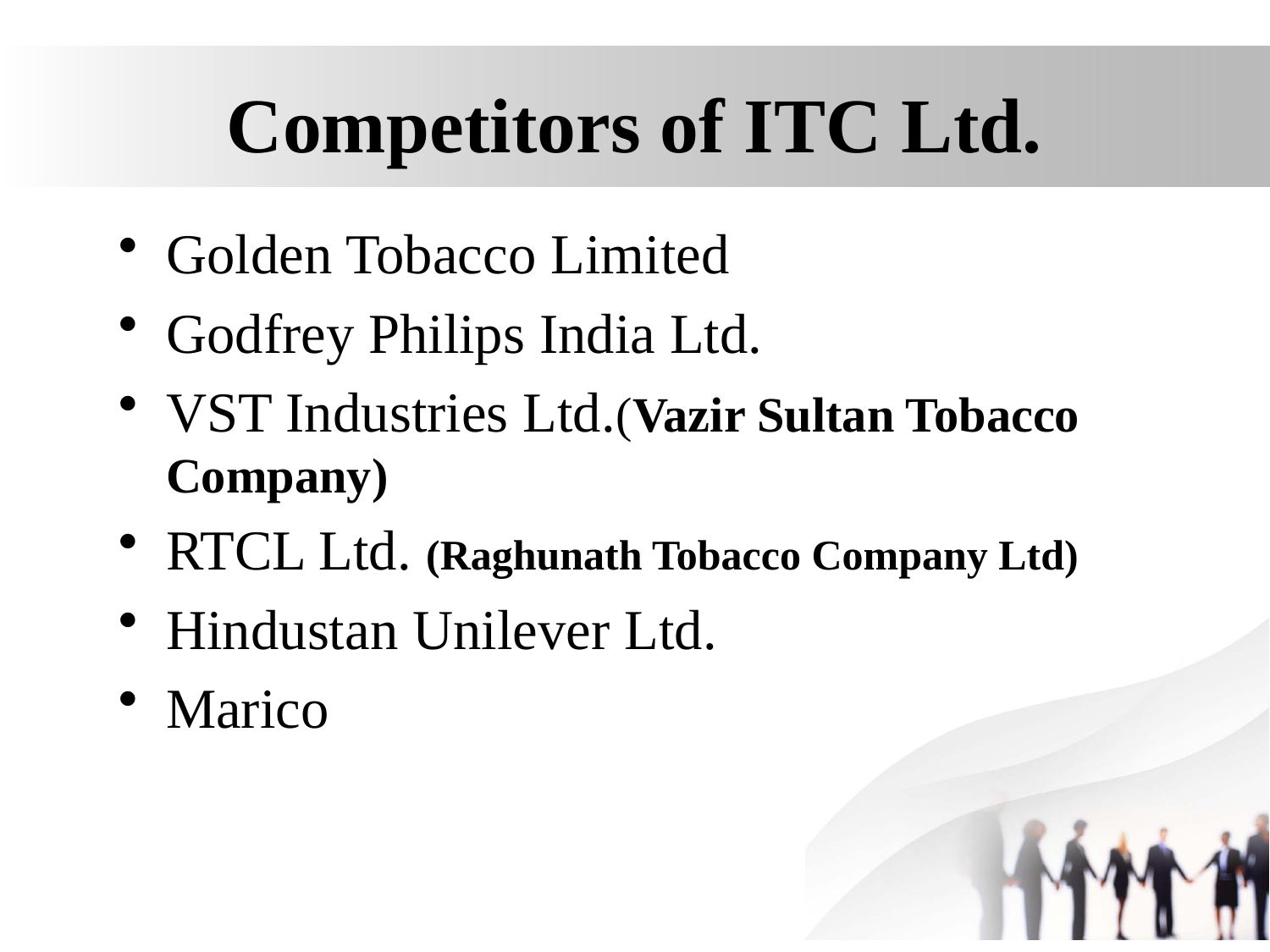

# Competitors of ITC Ltd.
Golden Tobacco Limited
Godfrey Philips India Ltd.
VST Industries Ltd.(Vazir Sultan Tobacco Company)
RTCL Ltd. (Raghunath Tobacco Company Ltd)
Hindustan Unilever Ltd.
Marico